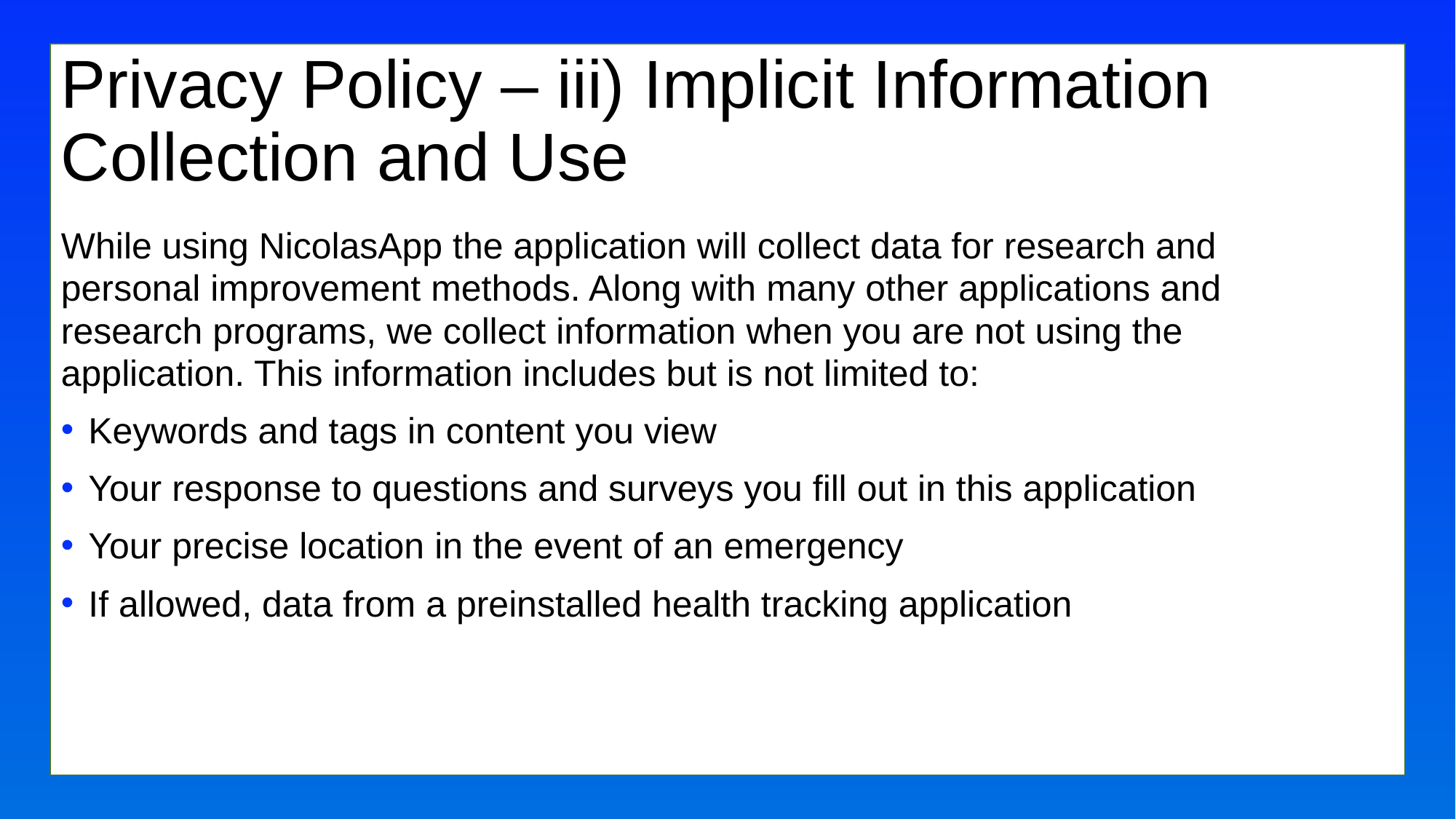

# Privacy Policy – iii) Implicit Information Collection and Use
While using NicolasApp the application will collect data for research and personal improvement methods. Along with many other applications and research programs, we collect information when you are not using the application. This information includes but is not limited to:
Keywords and tags in content you view
Your response to questions and surveys you fill out in this application
Your precise location in the event of an emergency
If allowed, data from a preinstalled health tracking application